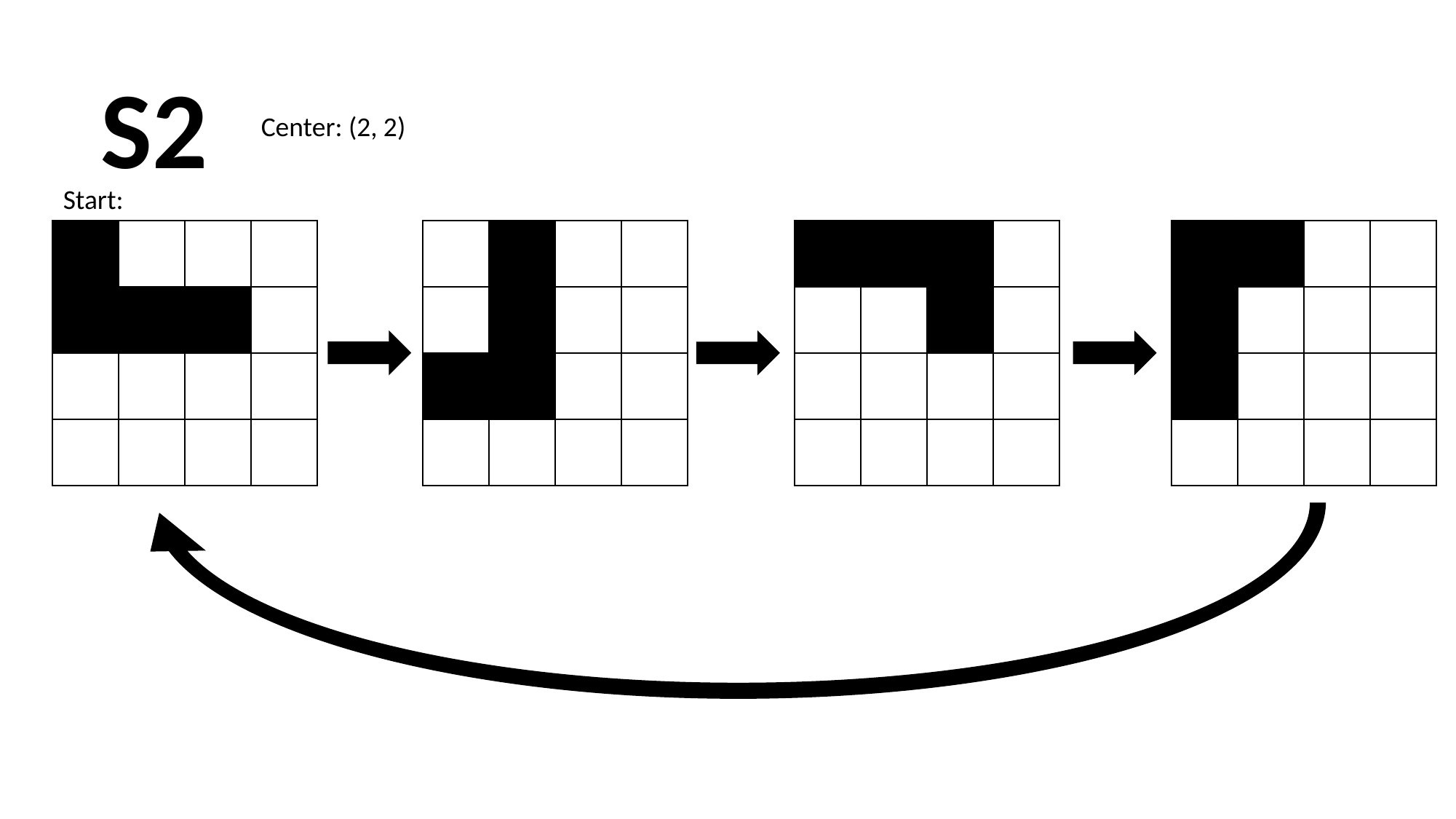

S2
Center: (2, 2)
Start:
|  |  |  |  |
| --- | --- | --- | --- |
|  |  |  |  |
|  |  |  |  |
|  |  |  |  |
|  |  |  |  |
| --- | --- | --- | --- |
|  |  |  |  |
|  |  |  |  |
|  |  |  |  |
|  |  |  |  |
| --- | --- | --- | --- |
|  |  |  |  |
|  |  |  |  |
|  |  |  |  |
|  |  |  |  |
| --- | --- | --- | --- |
|  |  |  |  |
|  |  |  |  |
|  |  |  |  |